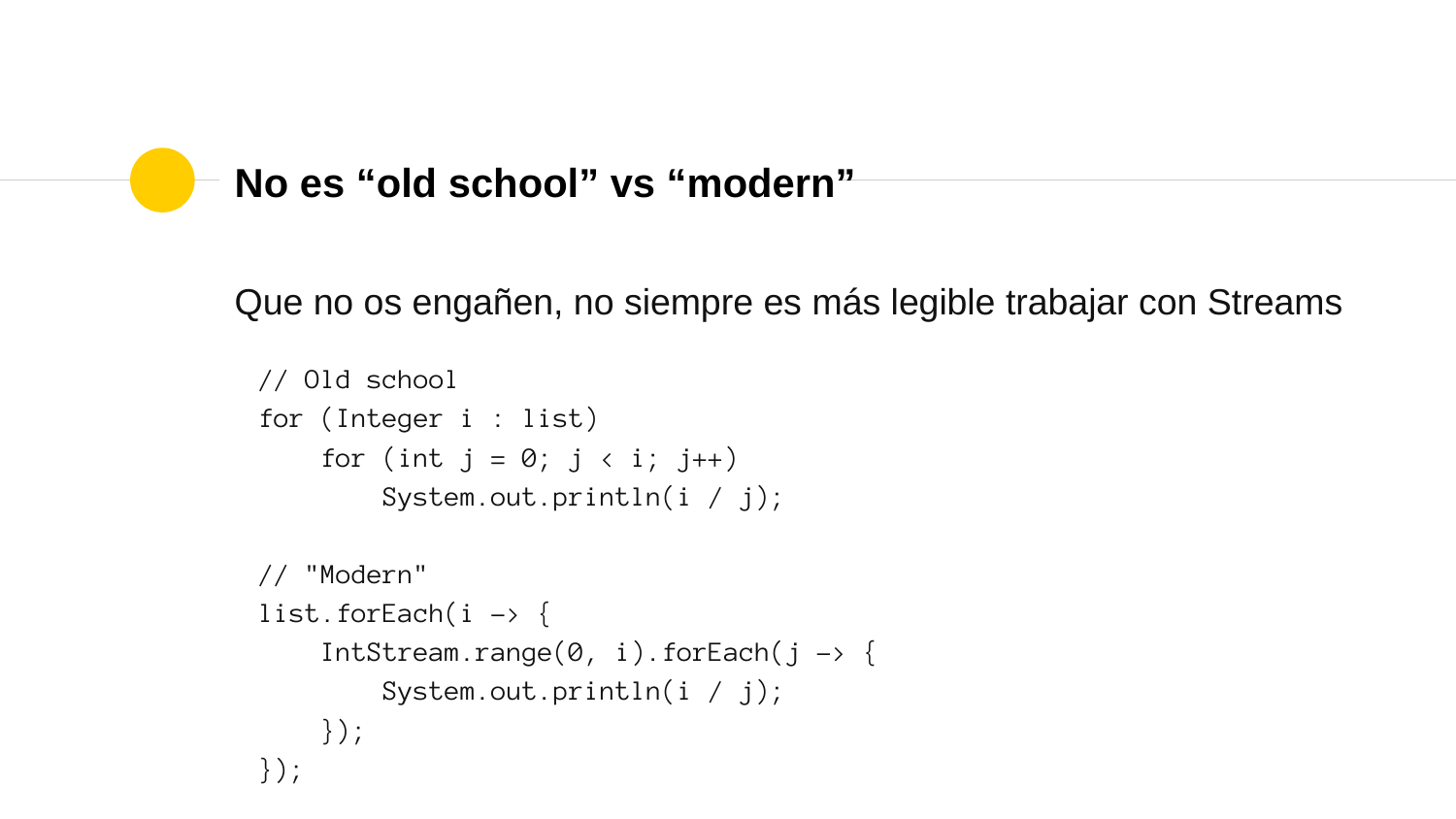

# No es “old school” vs “modern”
Que no os engañen, no siempre es más legible trabajar con Streams

// Old school
for (Integer i : list)
    for (int j = 0; j < i; j++)
        System.out.println(i / j);

// "Modern"
list.forEach(i -> {
    IntStream.range(0, i).forEach(j -> {
        System.out.println(i / j);
    });
});